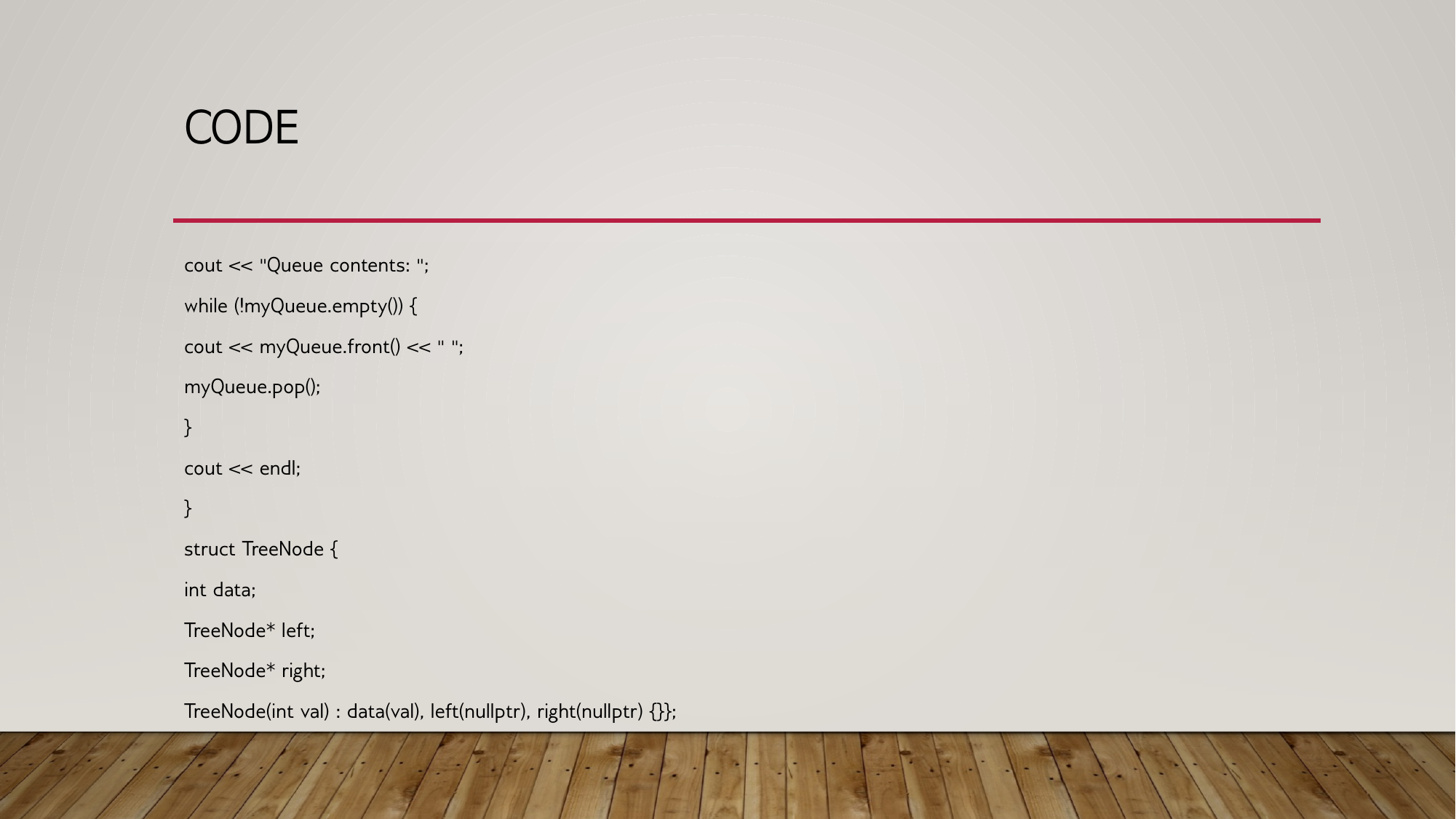

# code
cout << "Queue contents: ";
while (!myQueue.empty()) {
cout << myQueue.front() << " ";
myQueue.pop();
}
cout << endl;
}
struct TreeNode {
int data;
TreeNode* left;
TreeNode* right;
TreeNode(int val) : data(val), left(nullptr), right(nullptr) {}};